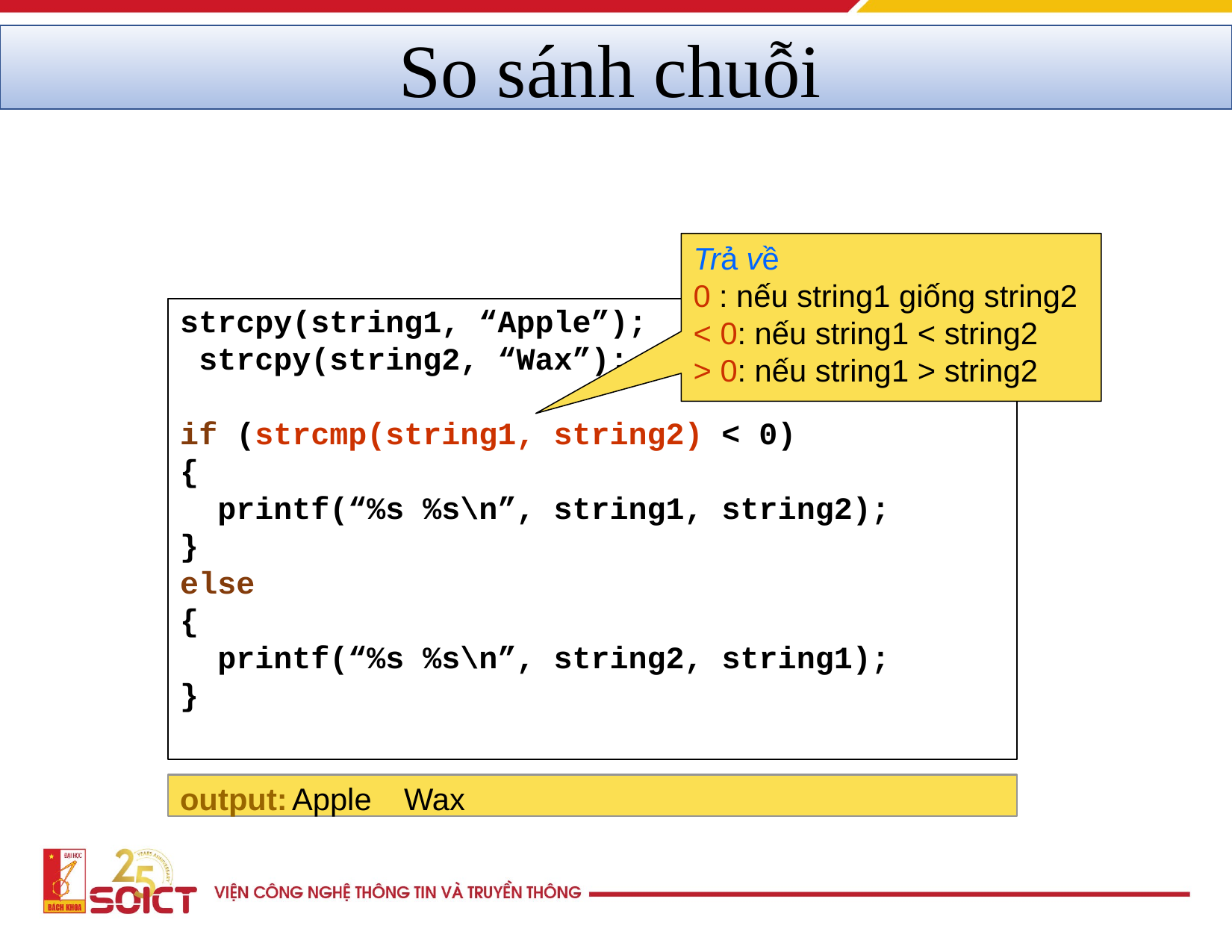

# So sánh chuỗi

Trả về
0 : nếu string1 giống string2

strcpy(string1, “Apple”);  strcpy(string2, “Wax”);
< 0: nếu string1 < string2
> 0: nếu string1 > string2
if (strcmp(string1, string2) < 0)
{
printf(“%s %s\n”, string1, string2);
}
else
{
printf(“%s %s\n”, string2, string1);
}
output:	Apple	Wax